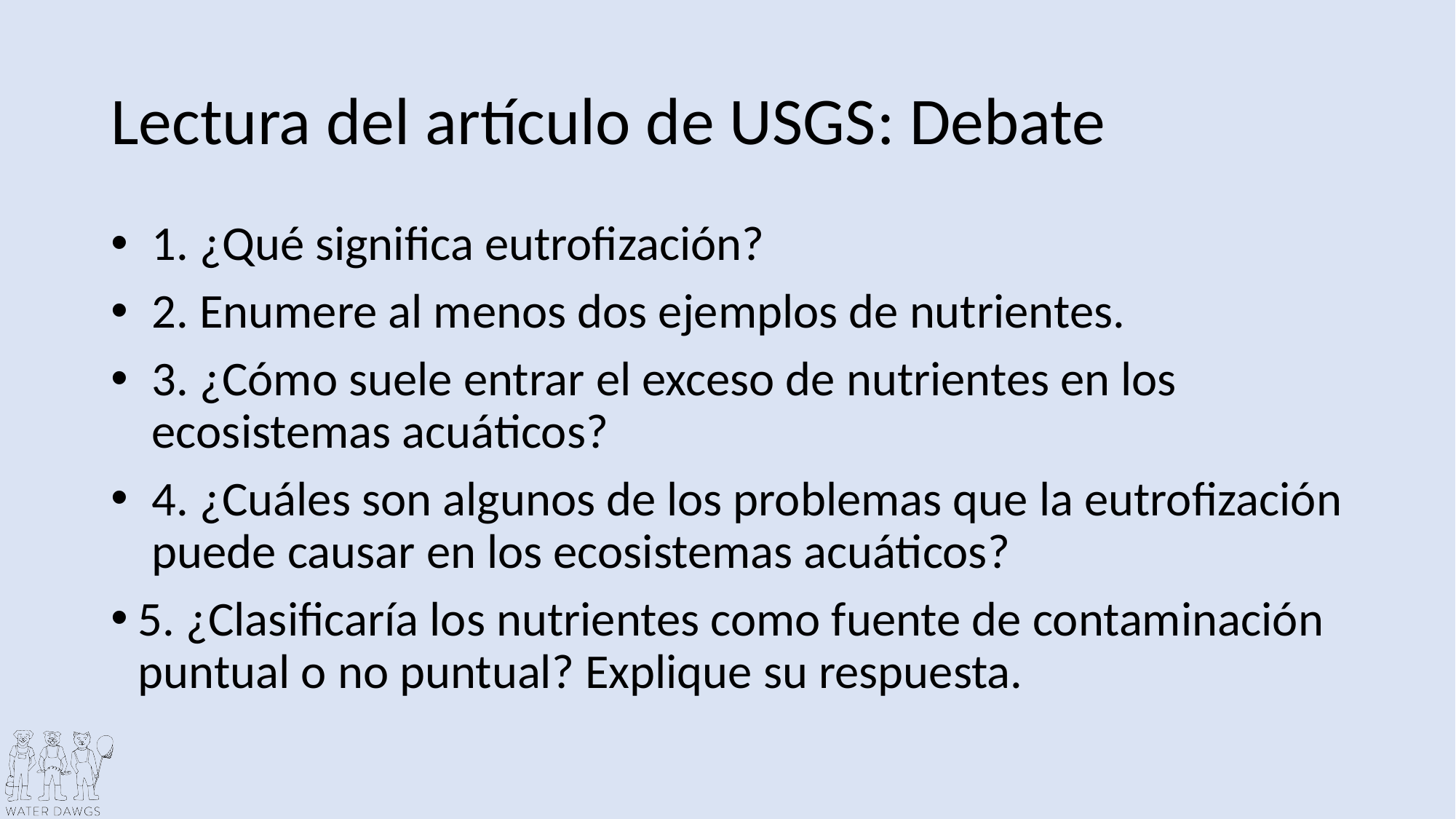

# Lectura del artículo de USGS: Debate
1. ¿Qué significa eutrofización?
2. Enumere al menos dos ejemplos de nutrientes.
3. ¿Cómo suele entrar el exceso de nutrientes en los ecosistemas acuáticos?
4. ¿Cuáles son algunos de los problemas que la eutrofización puede causar en los ecosistemas acuáticos?
5. ¿Clasificaría los nutrientes como fuente de contaminación puntual o no puntual? Explique su respuesta.